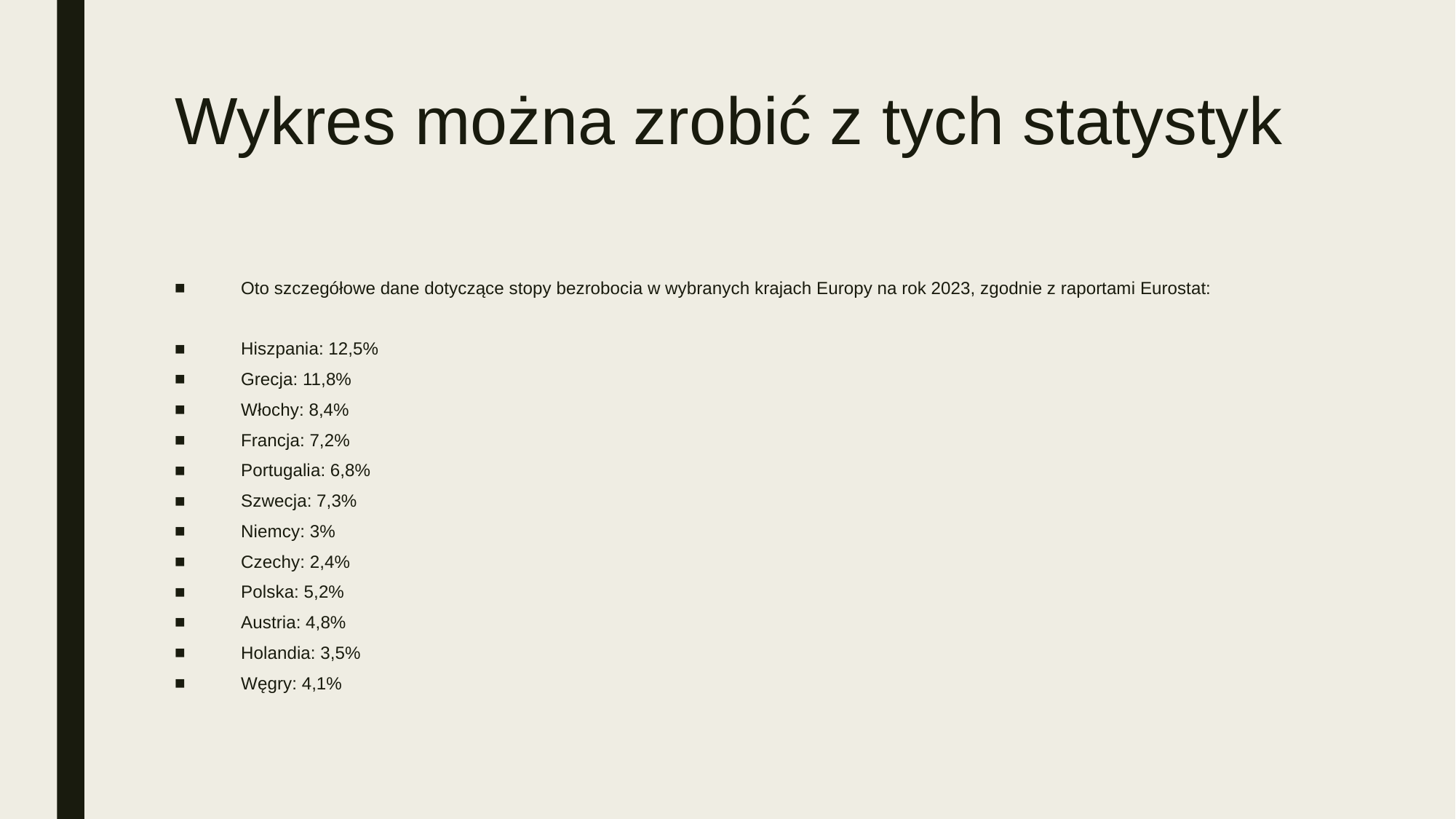

# Wykres można zrobić z tych statystyk
Oto szczegółowe dane dotyczące stopy bezrobocia w wybranych krajach Europy na rok 2023, zgodnie z raportami Eurostat:

Hiszpania: 12,5%
Grecja: 11,8%
Włochy: 8,4%
Francja: 7,2%
Portugalia: 6,8%
Szwecja: 7,3%
Niemcy: 3%
Czechy: 2,4%
Polska: 5,2%
Austria: 4,8%
Holandia: 3,5%
Węgry: 4,1%